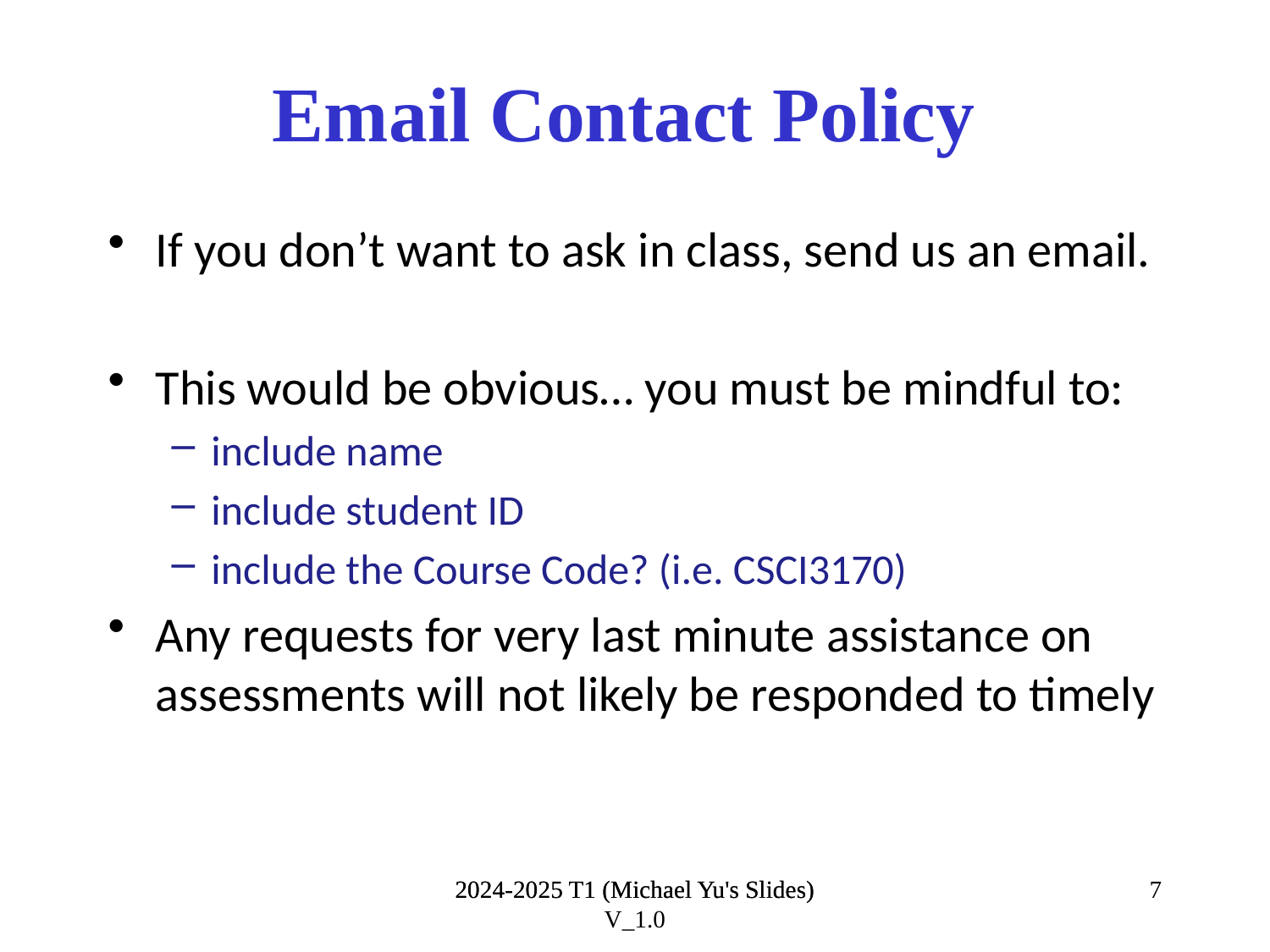

# Email Contact Policy
If you don’t want to ask in class, send us an email.

This would be obvious… you must be mindful to:
include name
include student ID
include the Course Code? (i.e. CSCI3170)
Any requests for very last minute assistance on assessments will not likely be responded to timely
2024-2025 T1 (Michael Yu's Slides)
2024-2025 T1 (Michael Yu's Slides) V_1.0
7